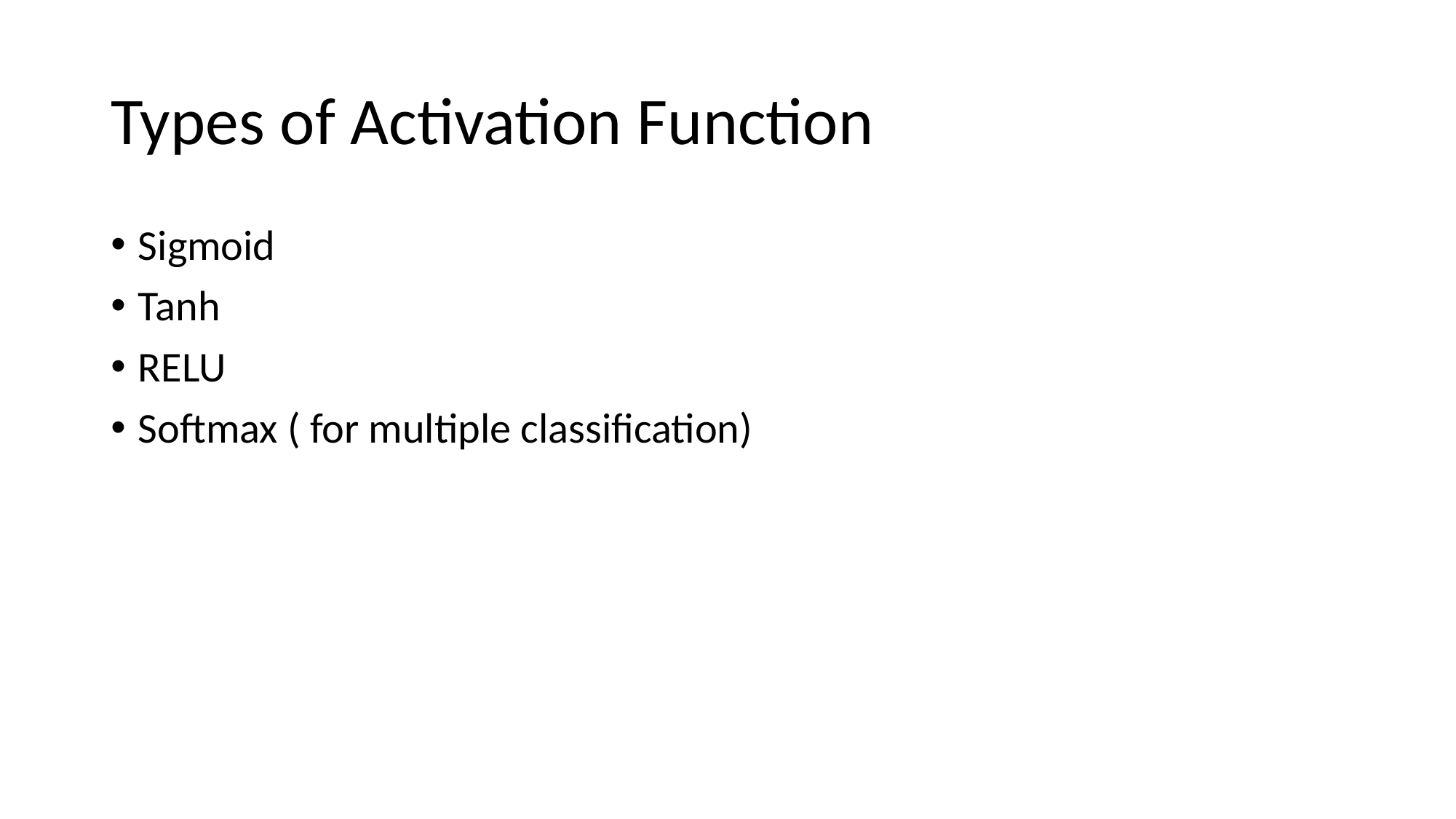

# Types of Activation Function
Sigmoid
Tanh
RELU
Softmax ( for multiple classification)